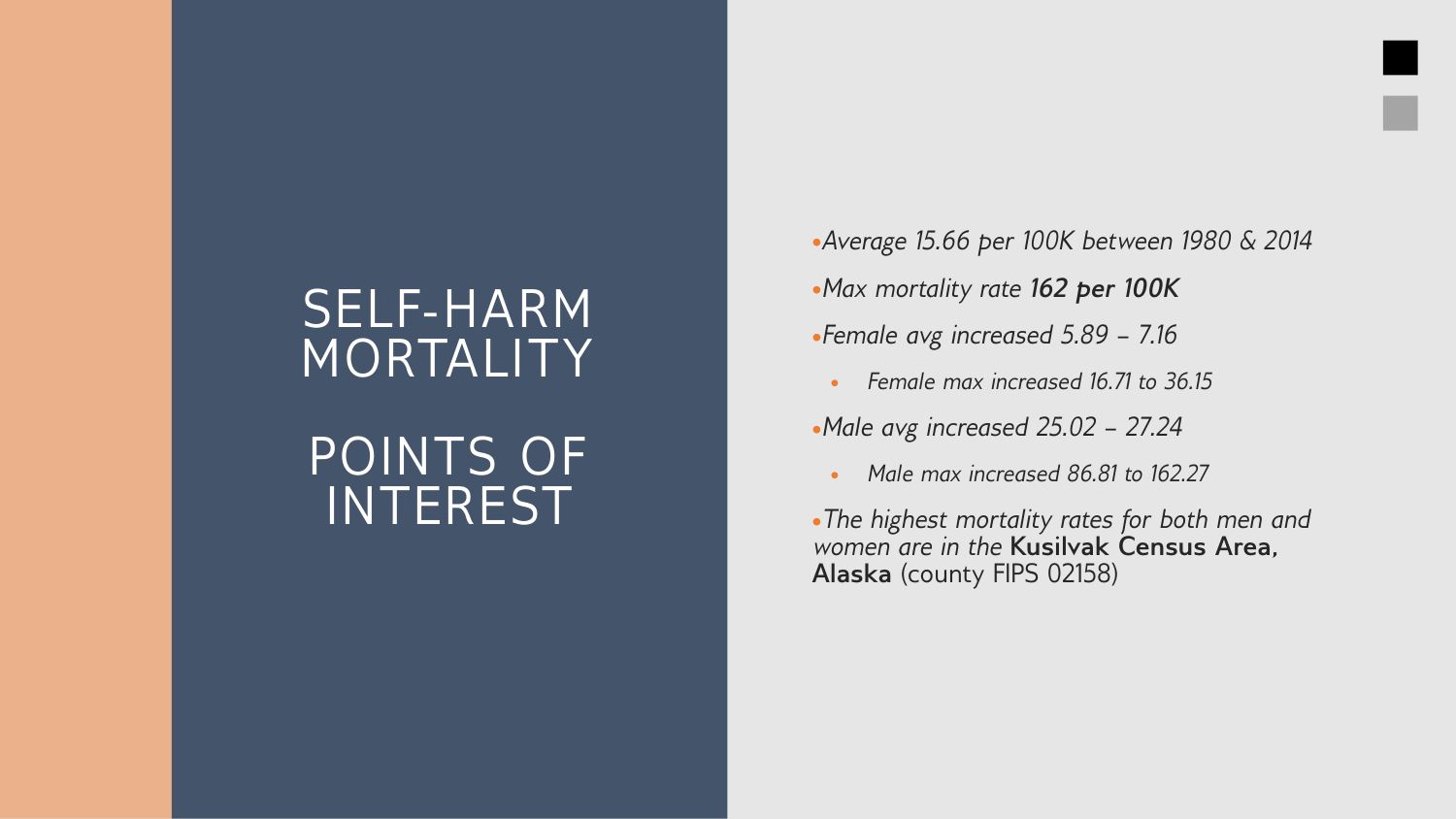

Average 15.66 per 100K between 1980 & 2014
Max mortality rate 162 per 100K
Female avg increased 5.89 – 7.16
Female max increased 16.71 to 36.15
Male avg increased 25.02 – 27.24
Male max increased 86.81 to 162.27
The highest mortality rates for both men and women are in the Kusilvak Census Area, Alaska (county FIPS 02158)
Self-harm mortality
points of interest